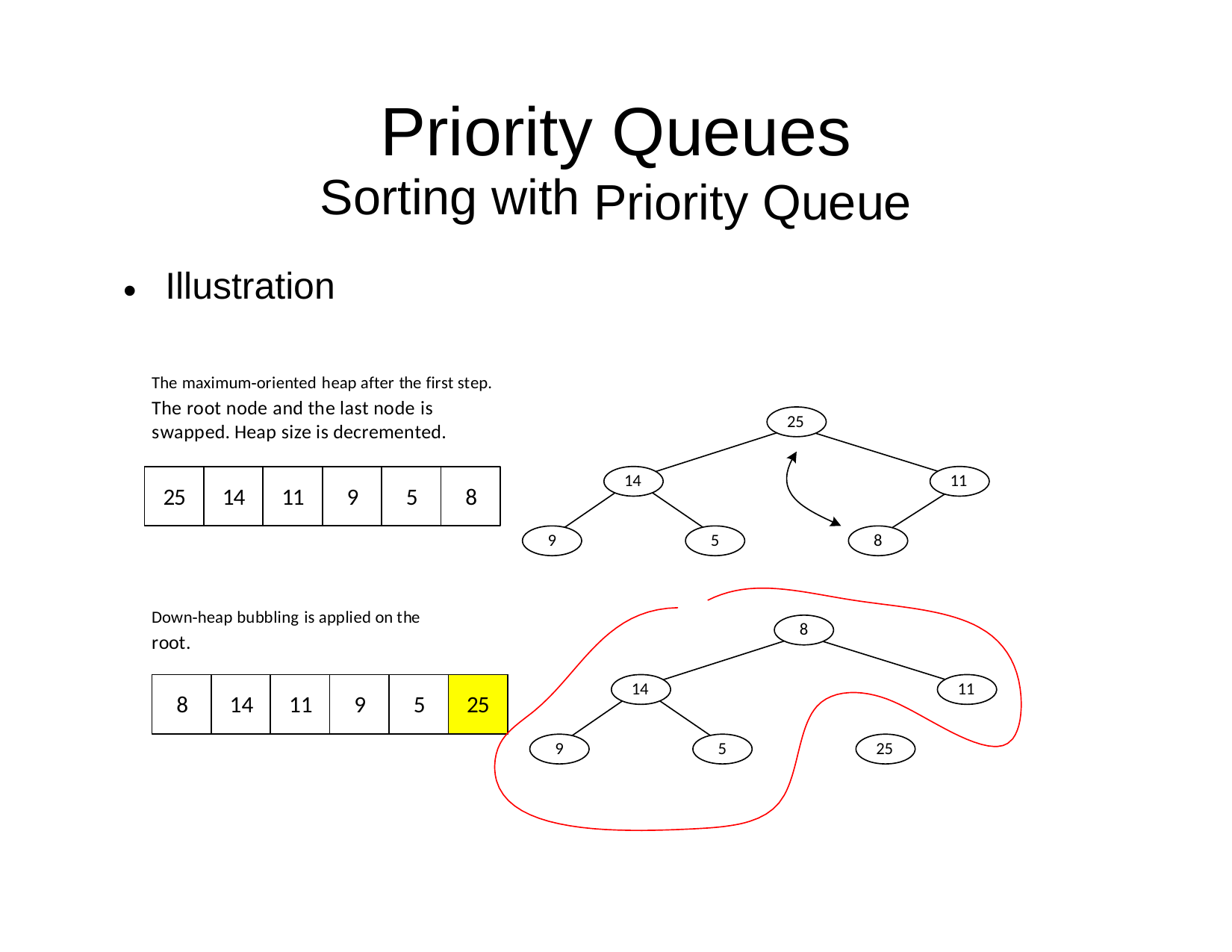

Priority
Sorting with
Illustration
Queues
Priority
Queue
•
The maximum‐oriented heap after the first step.
The root node and the last node is swapped. Heap size is decremented.

25

25

14

11

9

5

8

14
11

9
5
8

Down‐heap bubbling is applied on the
root.

8

8

14

11

9

5

25

14
11

9
5
25